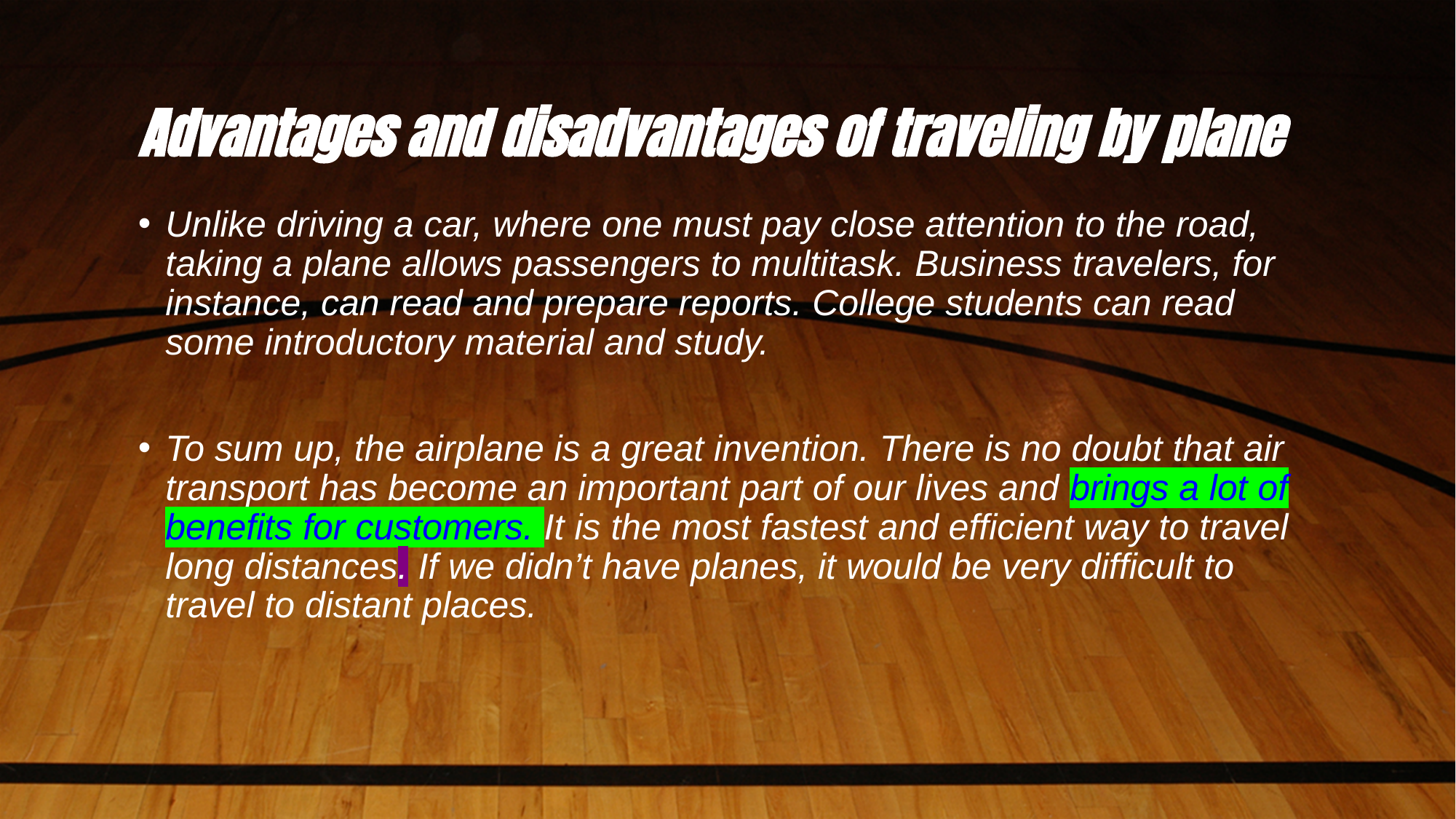

# Advantages and disadvantages of traveling by plane
Unlike driving a car, where one must pay close attention to the road, taking a plane allows passengers to multitask. Business travelers, for instance, can read and prepare reports. College students can read some introductory material and study.

To sum up, the airplane is a great invention. There is no doubt that air transport has become an important part of our lives and brings a lot of benefits for customers. It is the most fastest and efficient way to travel long distances. If we didn’t have planes, it would be very difficult to travel to distant places.